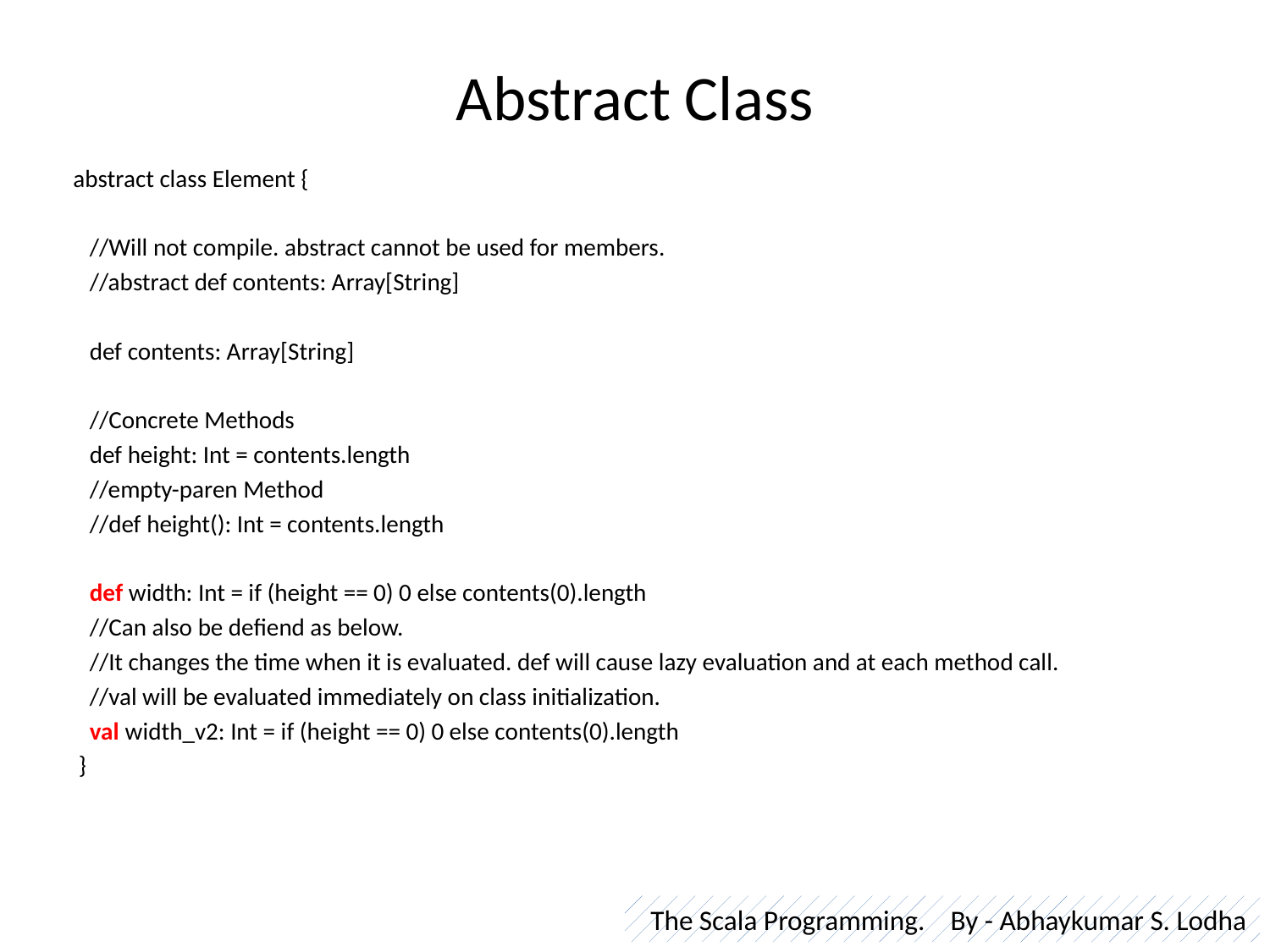

# Abstract Class
 abstract class Element {

    //Will not compile. abstract cannot be used for members.
    //abstract def contents: Array[String]

    def contents: Array[String]

    //Concrete Methods
    def height: Int = contents.length
    //empty-paren Method
    //def height(): Int = contents.length

    def width: Int = if (height == 0) 0 else contents(0).length
    //Can also be defiend as below.
    //It changes the time when it is evaluated. def will cause lazy evaluation and at each method call.
    //val will be evaluated immediately on class initialization.
    val width_v2: Int = if (height == 0) 0 else contents(0).length
  }